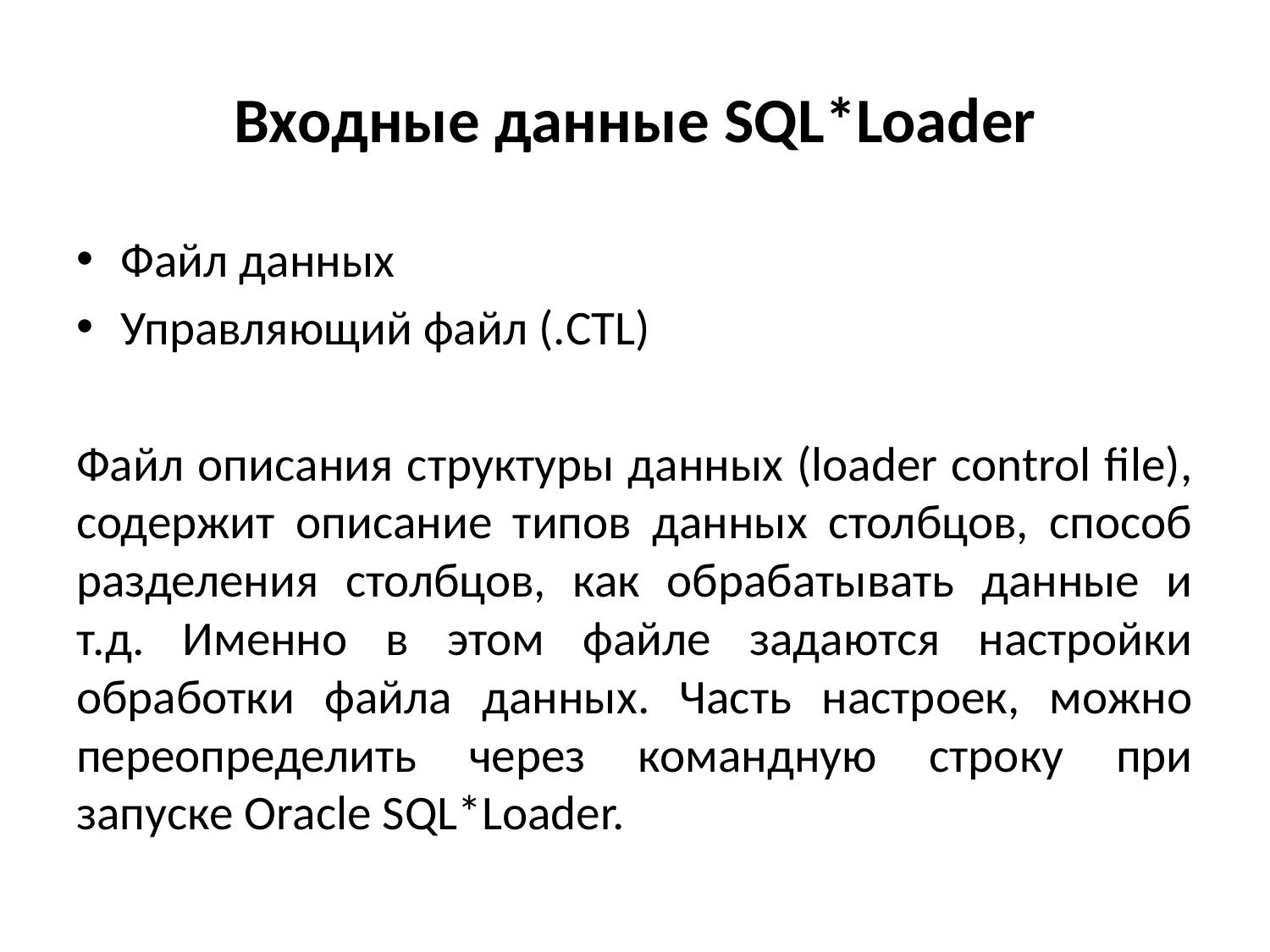

# Входные данные SQL*Loader
Файл данных
Управляющий файл (.CTL)

Файл описания структуры данных (loader control file), содержит описание типов данных столбцов, способ разделения столбцов, как обрабатывать данные и т.д. Именно в этом файле задаются настройки обработки файла данных. Часть настроек, можно переопределить через командную строку при запуске Oracle SQL*Loader.